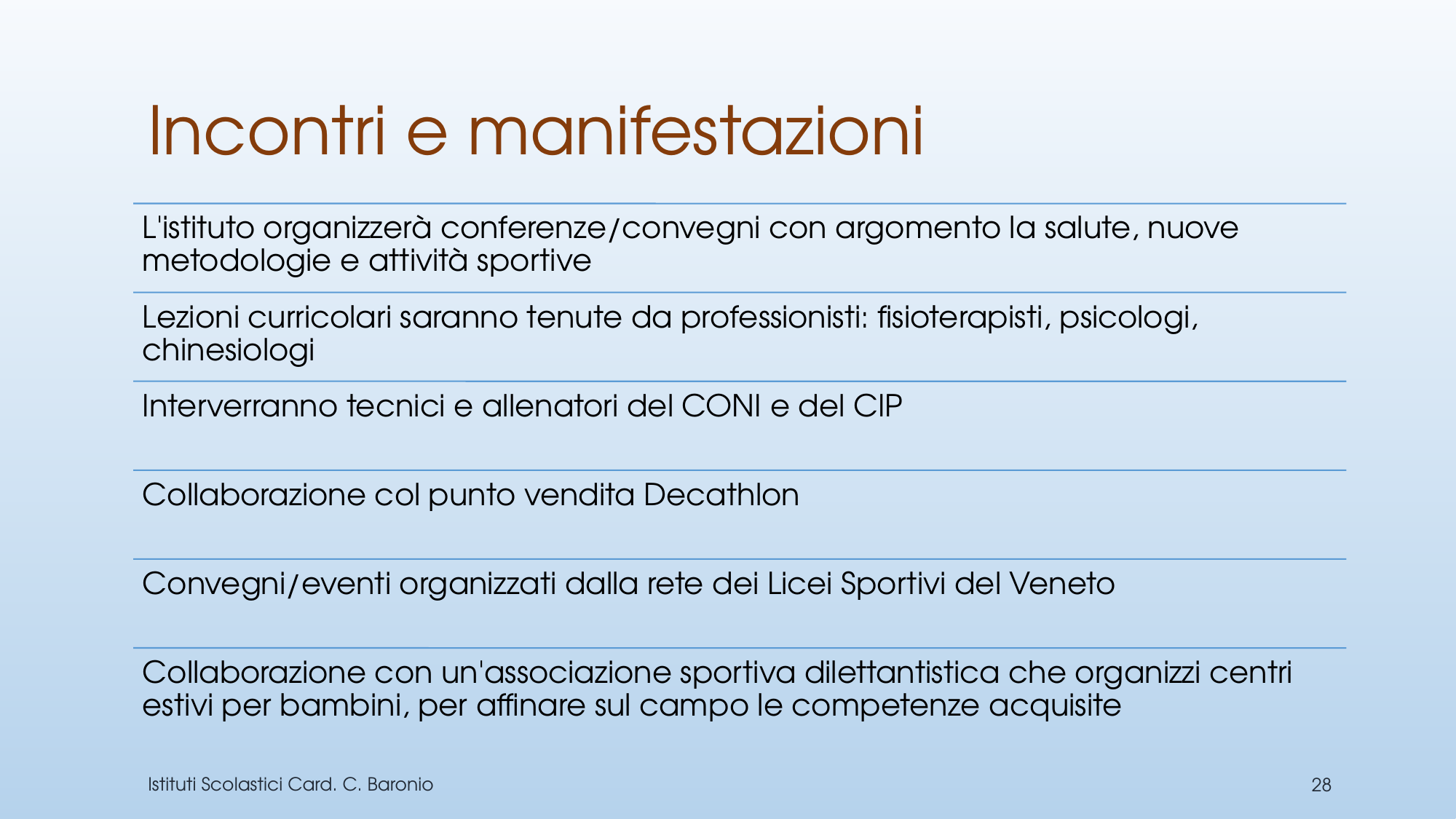

# Incontri e manifestazioni
L'istituto organizzerà conferenze/convegni con argomento la salute, nuove metodologie e attività sportive
Lezioni curricolari saranno tenute da professionisti: fisioterapisti, psicologi, chinesiologi
Interverranno tecnici e allenatori del CONI e del CIP
Collaborazione col punto vendita Decathlon
Convegni/eventi organizzati dalla rete dei Licei Sportivi del Veneto
Collaborazione con un'associazione sportiva dilettantistica che organizzi centri estivi per bambini, per affinare sul campo le competenze acquisite
Istituti Scolastici Card. C. Baronio
28